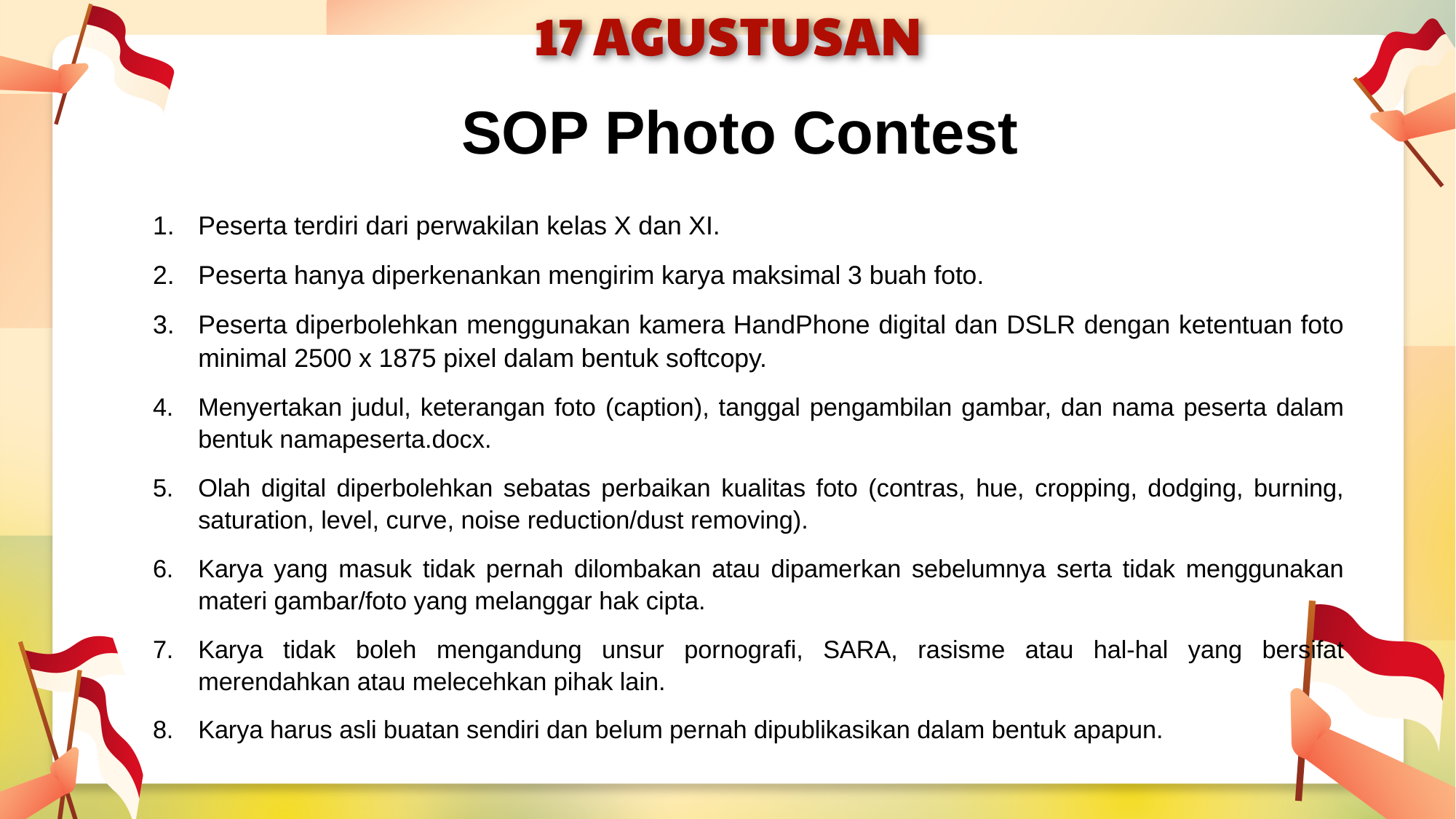

# SOP Photo Contest
Peserta terdiri dari perwakilan kelas X dan XI.
Peserta hanya diperkenankan mengirim karya maksimal 3 buah foto.
Peserta diperbolehkan menggunakan kamera HandPhone digital dan DSLR dengan ketentuan foto minimal 2500 x 1875 pixel dalam bentuk softcopy.
Menyertakan judul, keterangan foto (caption), tanggal pengambilan gambar, dan nama peserta dalam bentuk namapeserta.docx.
Olah digital diperbolehkan sebatas perbaikan kualitas foto (contras, hue, cropping, dodging, burning, saturation, level, curve, noise reduction/dust removing).
Karya yang masuk tidak pernah dilombakan atau dipamerkan sebelumnya serta tidak menggunakan materi gambar/foto yang melanggar hak cipta.
Karya tidak boleh mengandung unsur pornografi, SARA, rasisme atau hal-hal yang bersifat merendahkan atau melecehkan pihak lain.
Karya harus asli buatan sendiri dan belum pernah dipublikasikan dalam bentuk apapun.